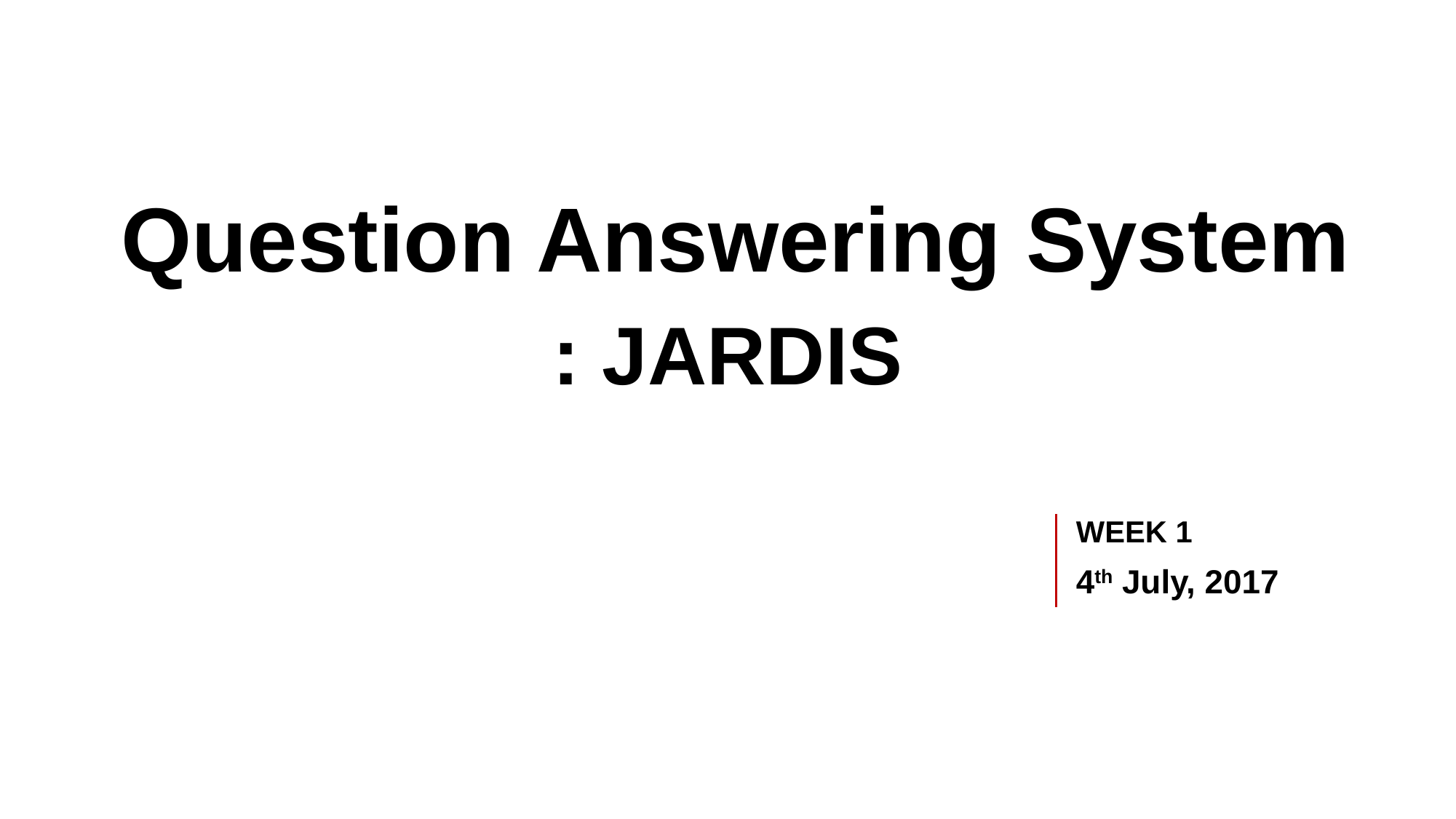

# Question Answering System
: JARDIS
WEEK 1
4th July, 2017